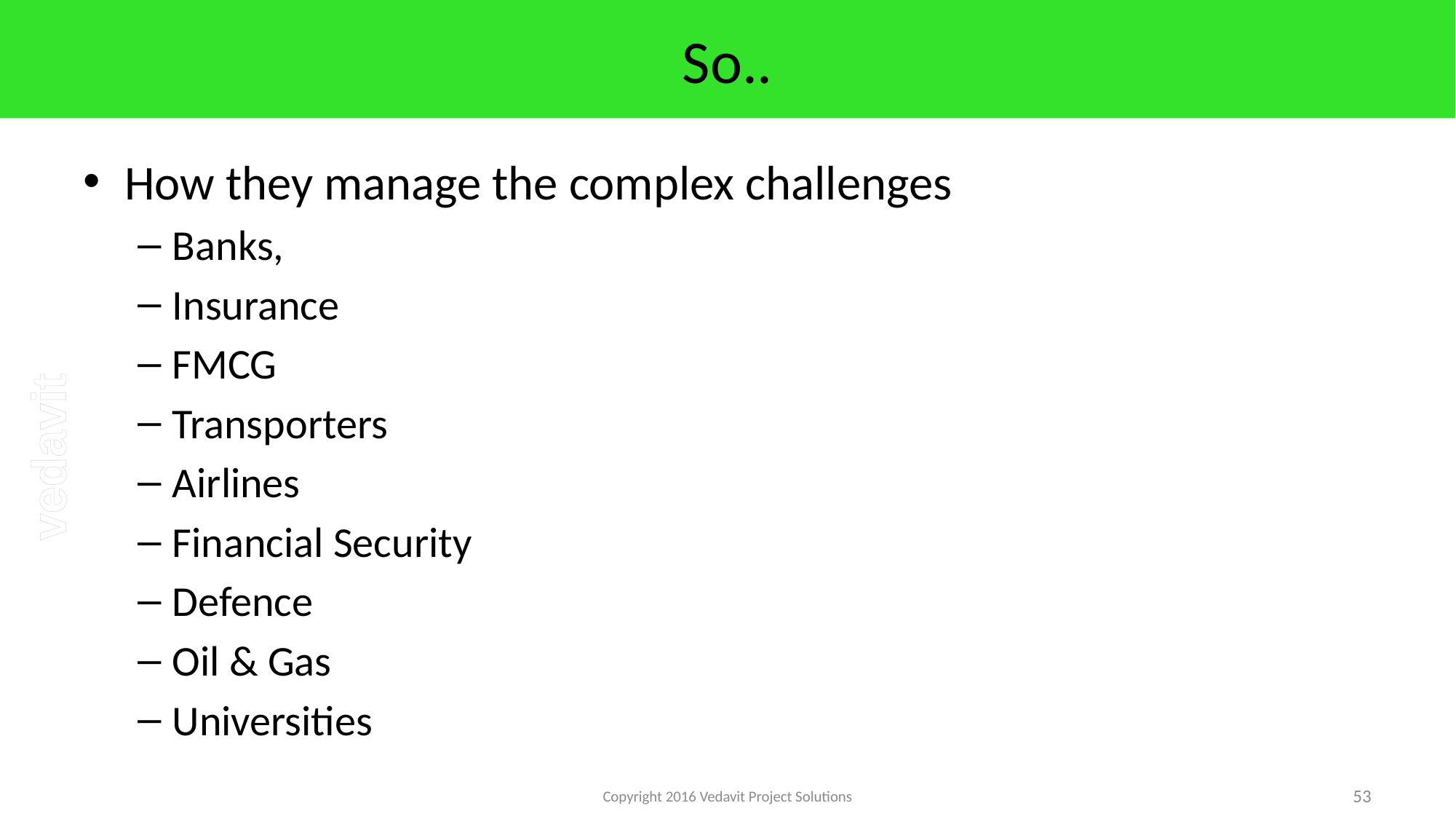

# So..
How they manage the complex challenges
Banks,
Insurance
FMCG
Transporters
Airlines
Financial Security
Defence
Oil & Gas
Universities

Copyright 2016 Vedavit Project Solutions
53